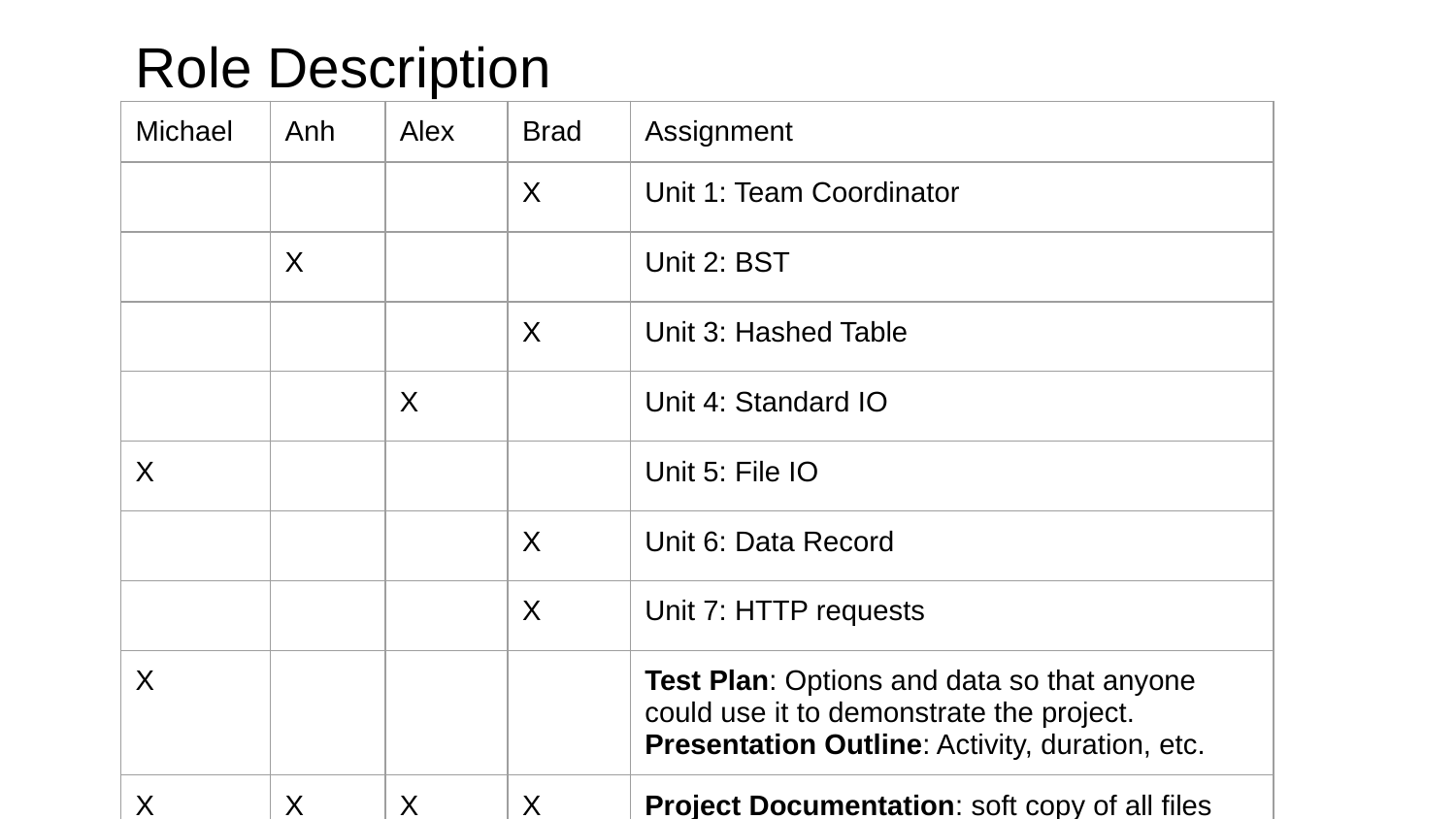

# Role Description
| Michael | Anh | Alex | Brad | Assignment |
| --- | --- | --- | --- | --- |
|  |  |  | X | Unit 1: Team Coordinator |
|  | X |  |  | Unit 2: BST |
|  |  |  | X | Unit 3: Hashed Table |
|  |  | X |  | Unit 4: Standard IO |
| X |  |  |  | Unit 5: File IO |
|  |  |  | X | Unit 6: Data Record |
|  |  |  | X | Unit 7: HTTP requests |
| X |  |  |  | Test Plan: Options and data so that anyone could use it to demonstrate the project. Presentation Outline: Activity, duration, etc. |
| X | X | X | X | Project Documentation: soft copy of all files |